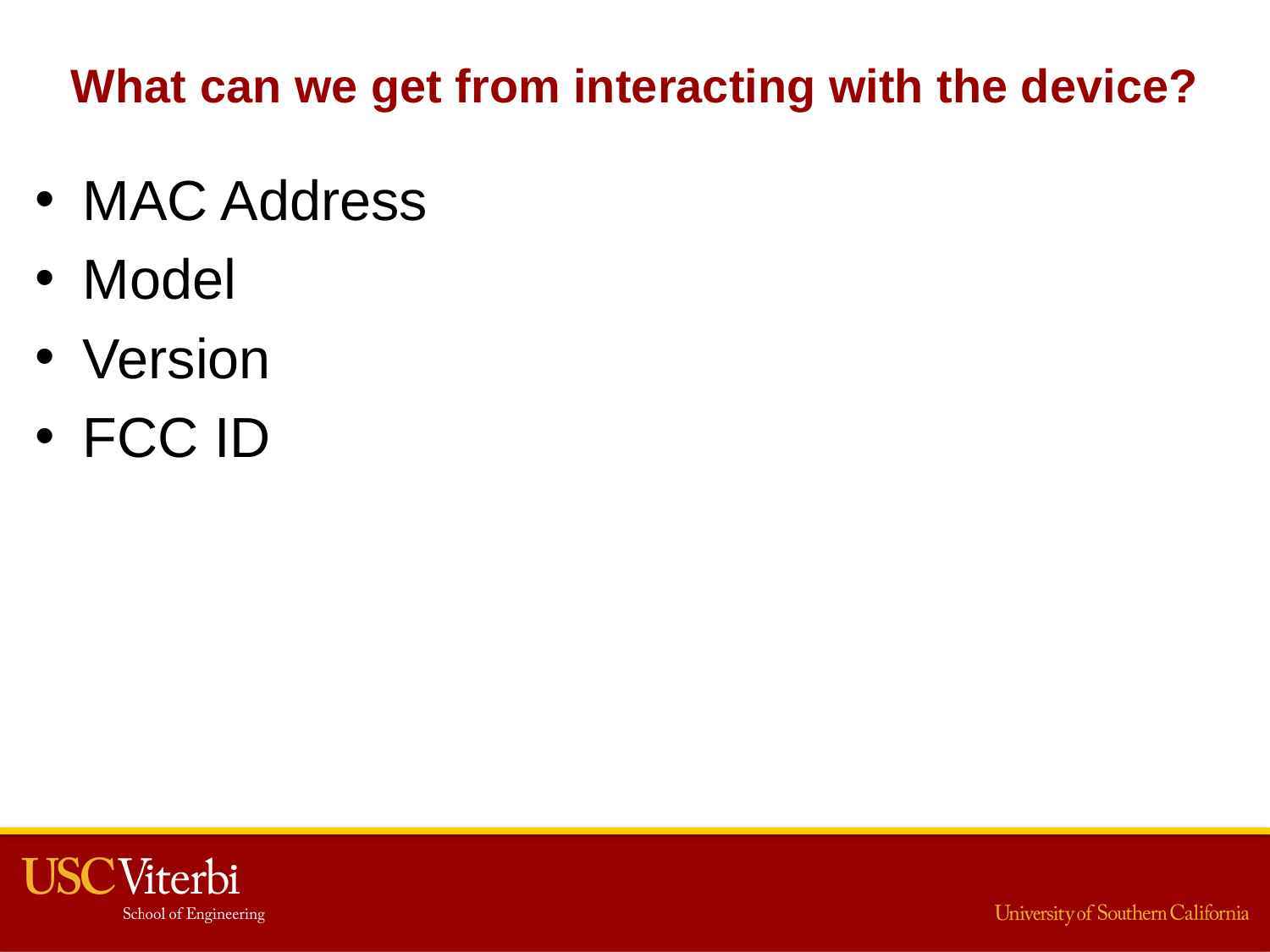

# What can we get from interacting with the device?
MAC Address
Model
Version
FCC ID